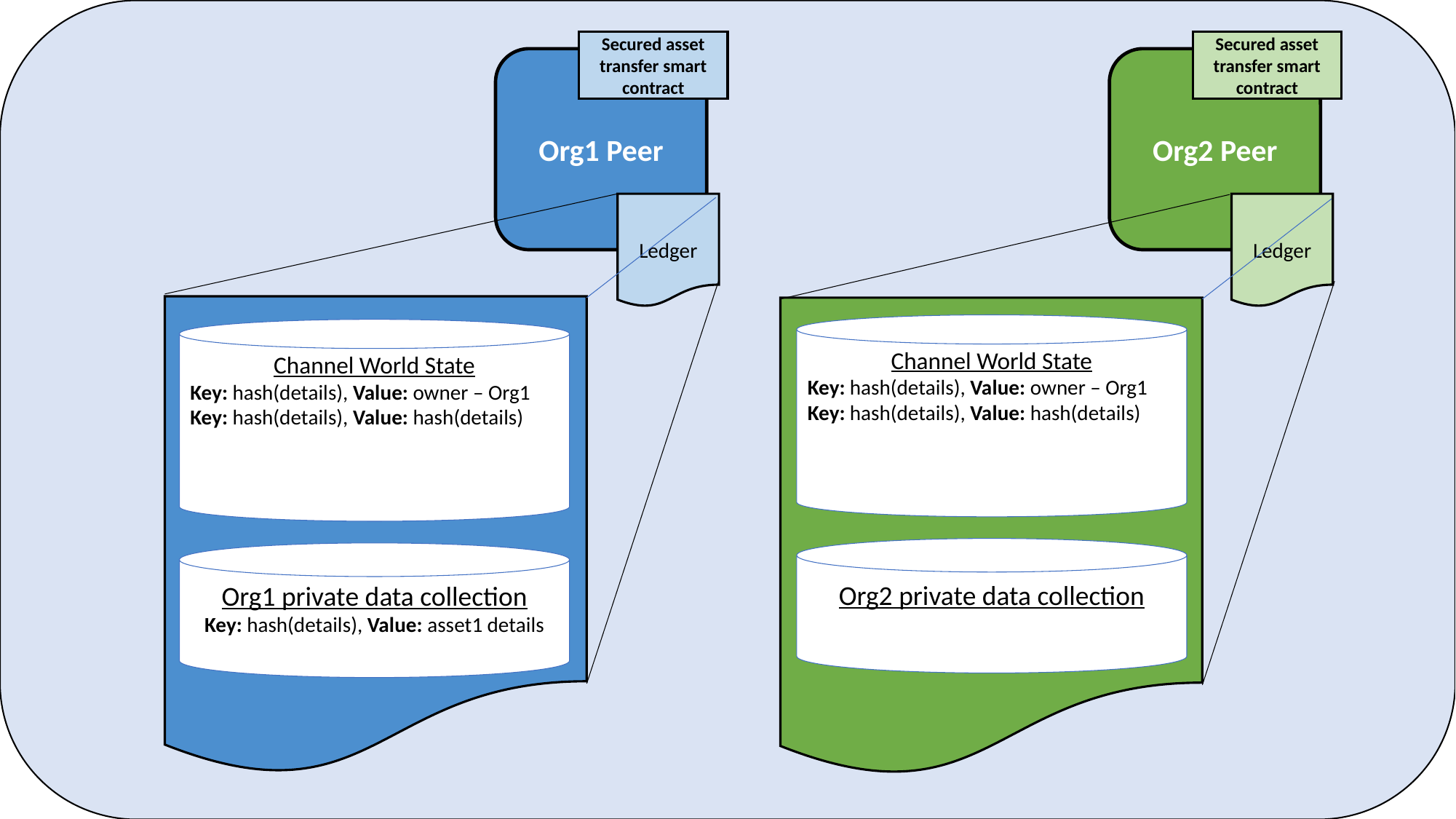

Secured asset transfer smart contract
Secured asset transfer smart contract
Org1 Peer
Org2 Peer
Ledger
Ledger

Channel World State
Key: hash(details), Value: owner – Org1
Key: hash(details), Value: hash(details)

Channel World State
Key: hash(details), Value: owner – Org1
Key: hash(details), Value: hash(details)

Org2 private data collection

Org1 private data collection
Key: hash(details), Value: asset1 details